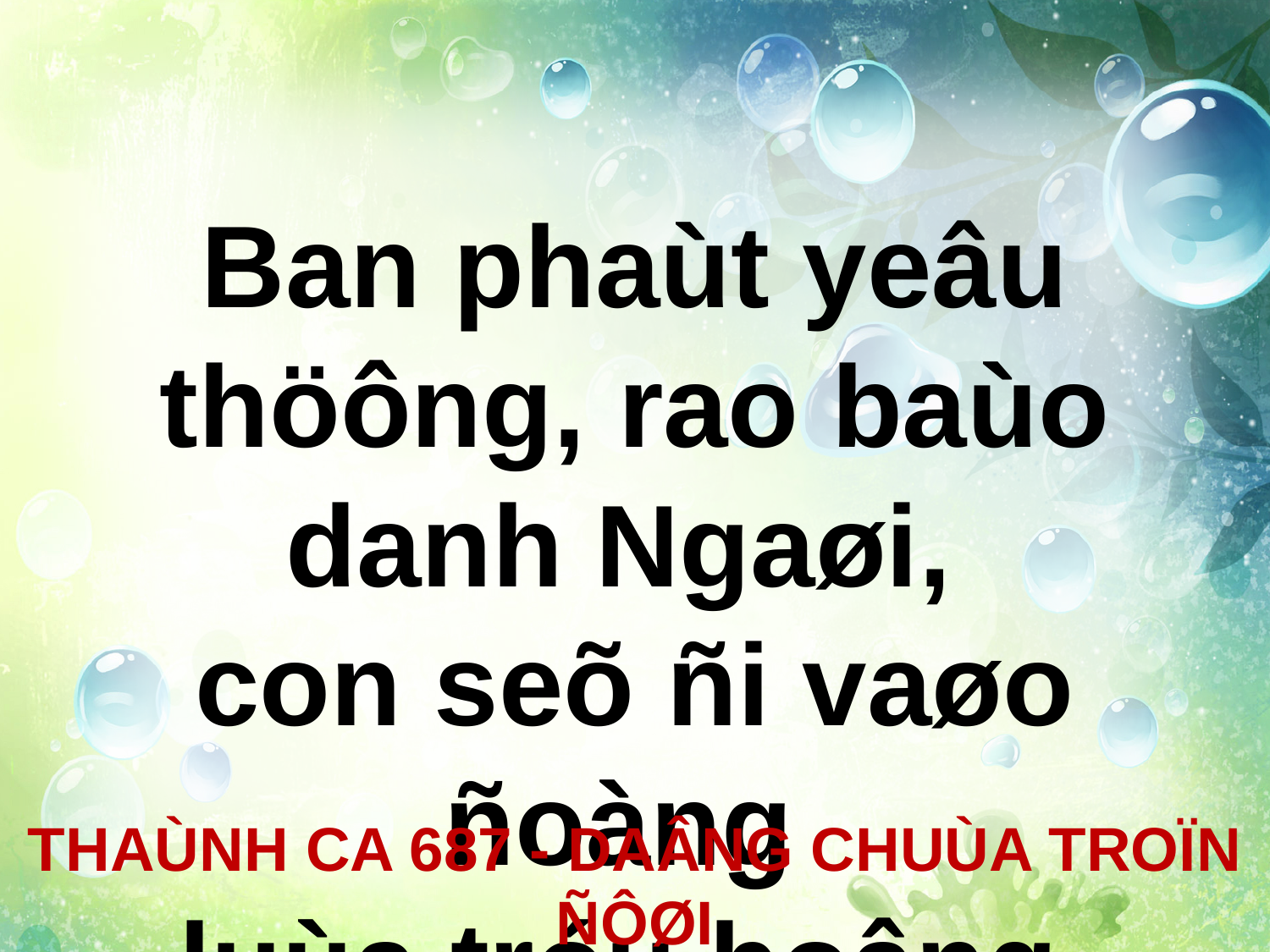

Ban phaùt yeâu thöông, rao baùo danh Ngaøi,
con seõ ñi vaøo ñoàng
luùa tróu boâng.
THAÙNH CA 687 - DAÂNG CHUÙA TROÏN ÑÔØI